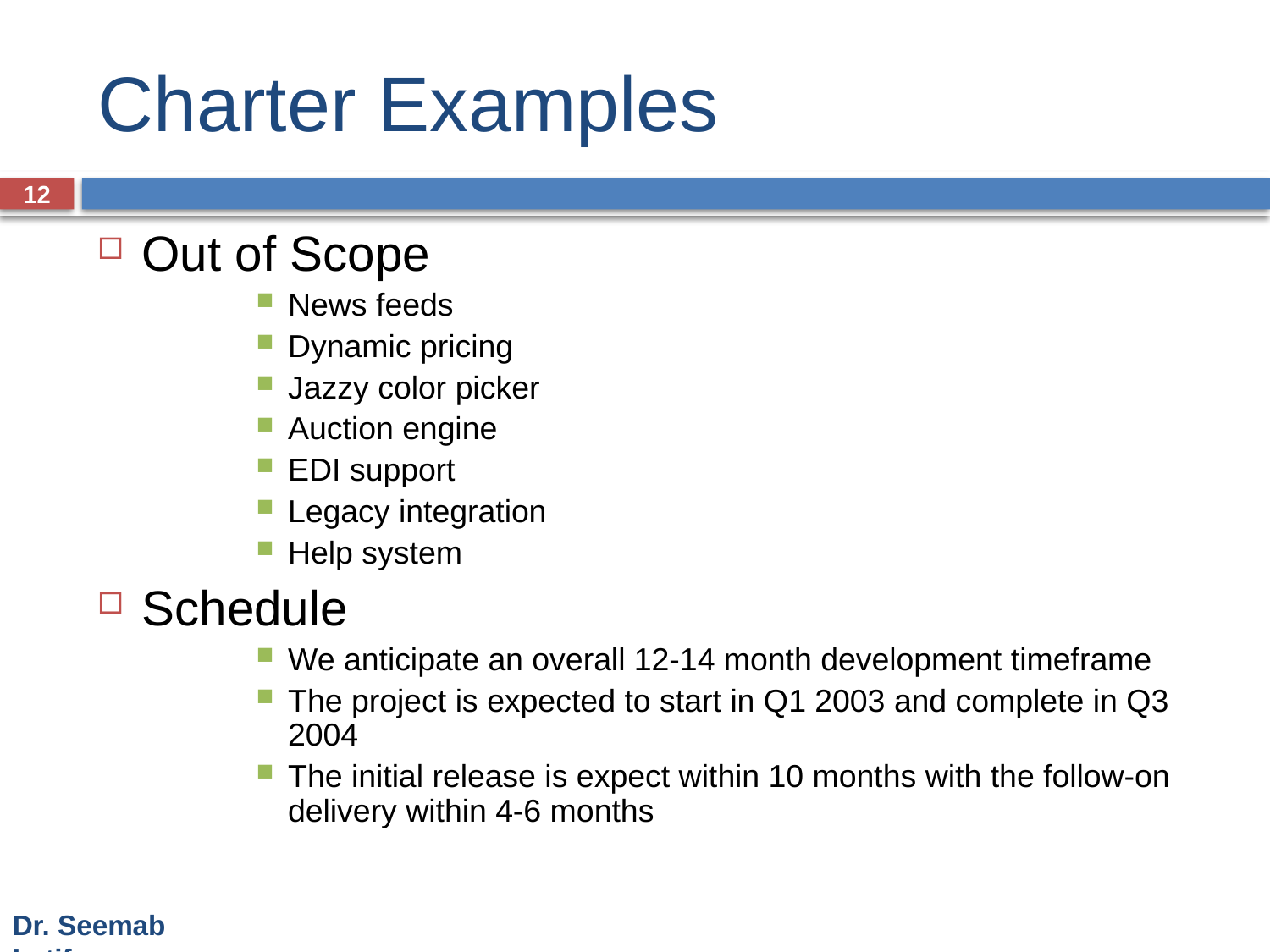

# Charter Examples
12
Out of Scope
News feeds
Dynamic pricing
Jazzy color picker
Auction engine
EDI support
Legacy integration
Help system
Schedule
We anticipate an overall 12-14 month development timeframe
The project is expected to start in Q1 2003 and complete in Q3 2004
The initial release is expect within 10 months with the follow-on delivery within 4-6 months